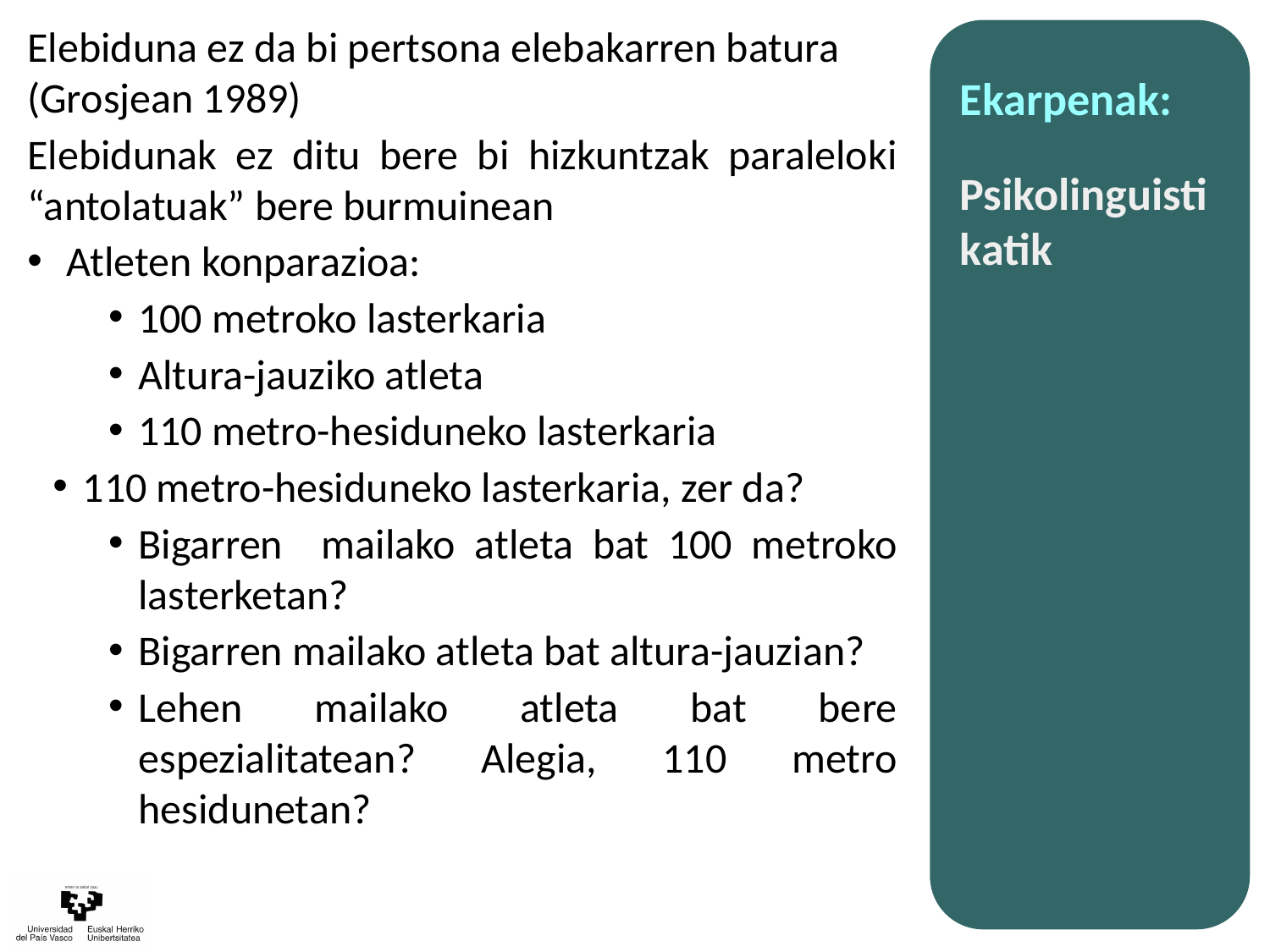

Elebiduna ez da bi pertsona elebakarren batura (Grosjean 1989)
Elebidunak ez ditu bere bi hizkuntzak paraleloki “antolatuak” bere burmuinean
 Atleten konparazioa:
100 metroko lasterkaria
Altura-jauziko atleta
110 metro-hesiduneko lasterkaria
110 metro-hesiduneko lasterkaria, zer da?
Bigarren  mailako atleta bat 100 metroko lasterketan?
Bigarren mailako atleta bat altura-jauzian?
Lehen mailako atleta bat bere espezialitatean? Alegia, 110 metro hesidunetan?
Ekarpenak:
Psikolinguistikatik